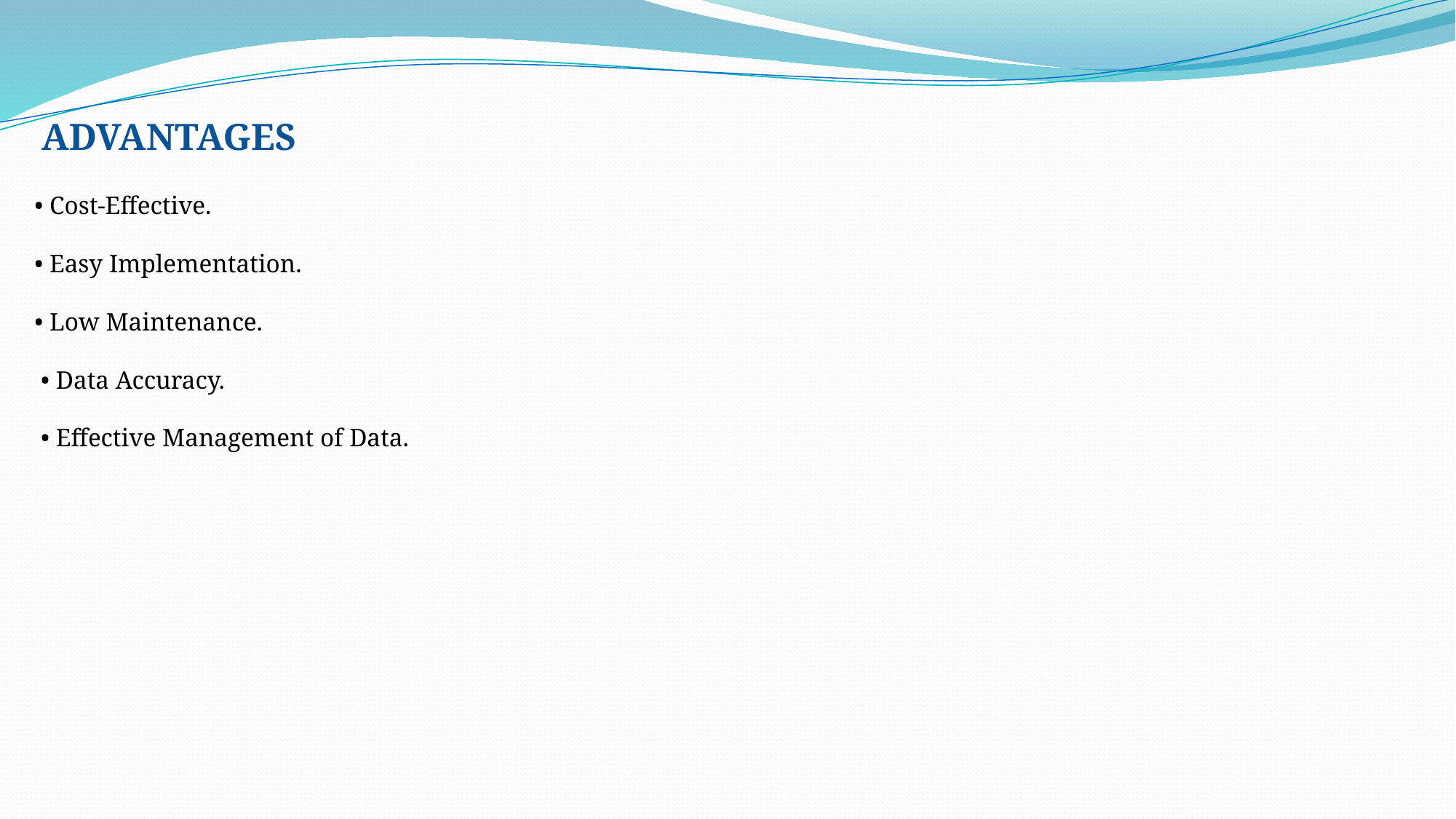

ADVANTAGES

• Cost-Effective.

• Easy Implementation.

• Low Maintenance.

 • Data Accuracy.

 • Effective Management of Data.